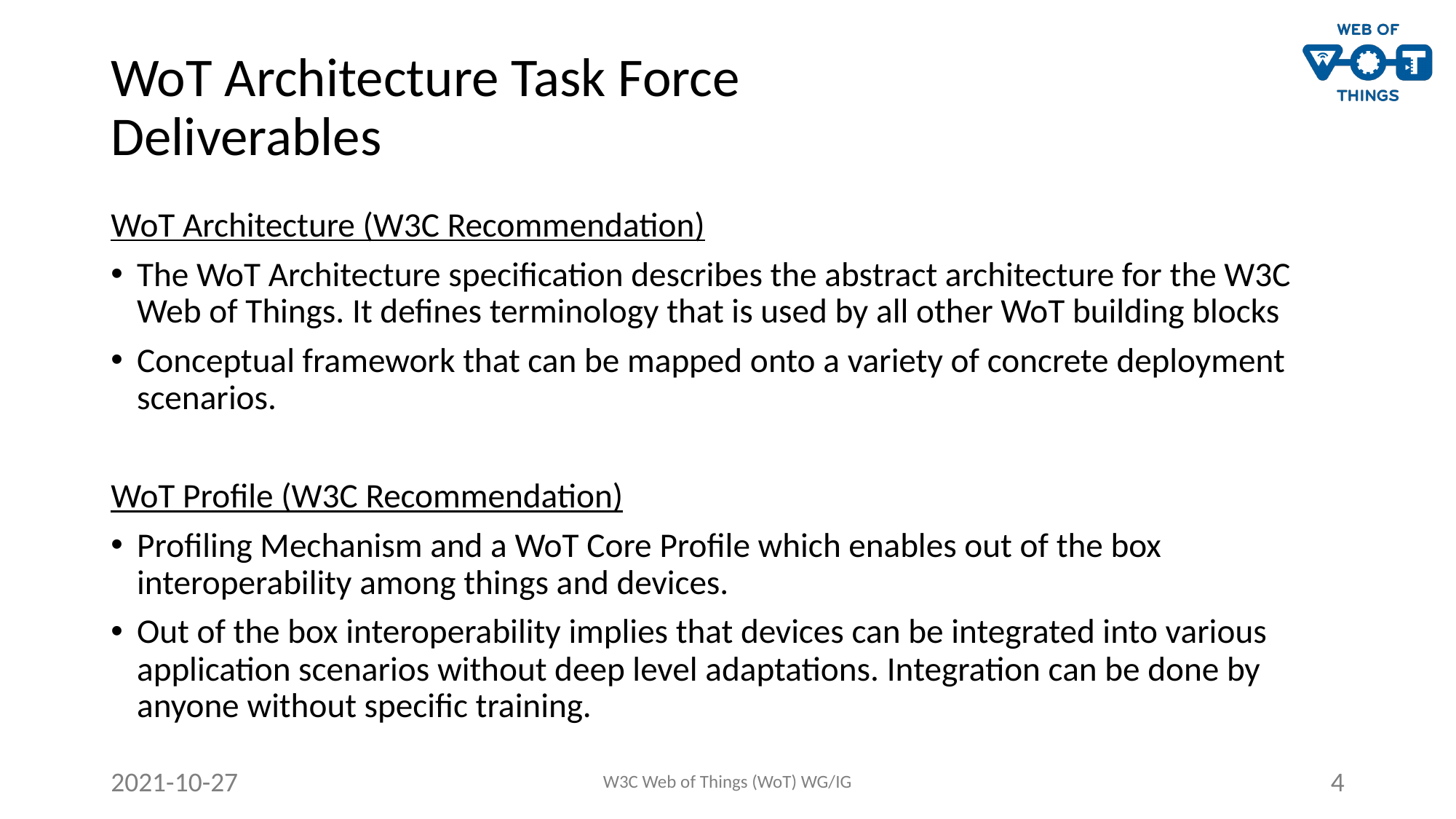

# WoT Architecture Task Force Deliverables
WoT Architecture (W3C Recommendation)
The WoT Architecture specification describes the abstract architecture for the W3C Web of Things. It defines terminology that is used by all other WoT building blocks
Conceptual framework that can be mapped onto a variety of concrete deployment scenarios.

WoT Profile (W3C Recommendation)
Profiling Mechanism and a WoT Core Profile which enables out of the box interoperability among things and devices.
Out of the box interoperability implies that devices can be integrated into various application scenarios without deep level adaptations. Integration can be done by anyone without specific training.

2021-10-27
W3C Web of Things (WoT) WG/IG
4